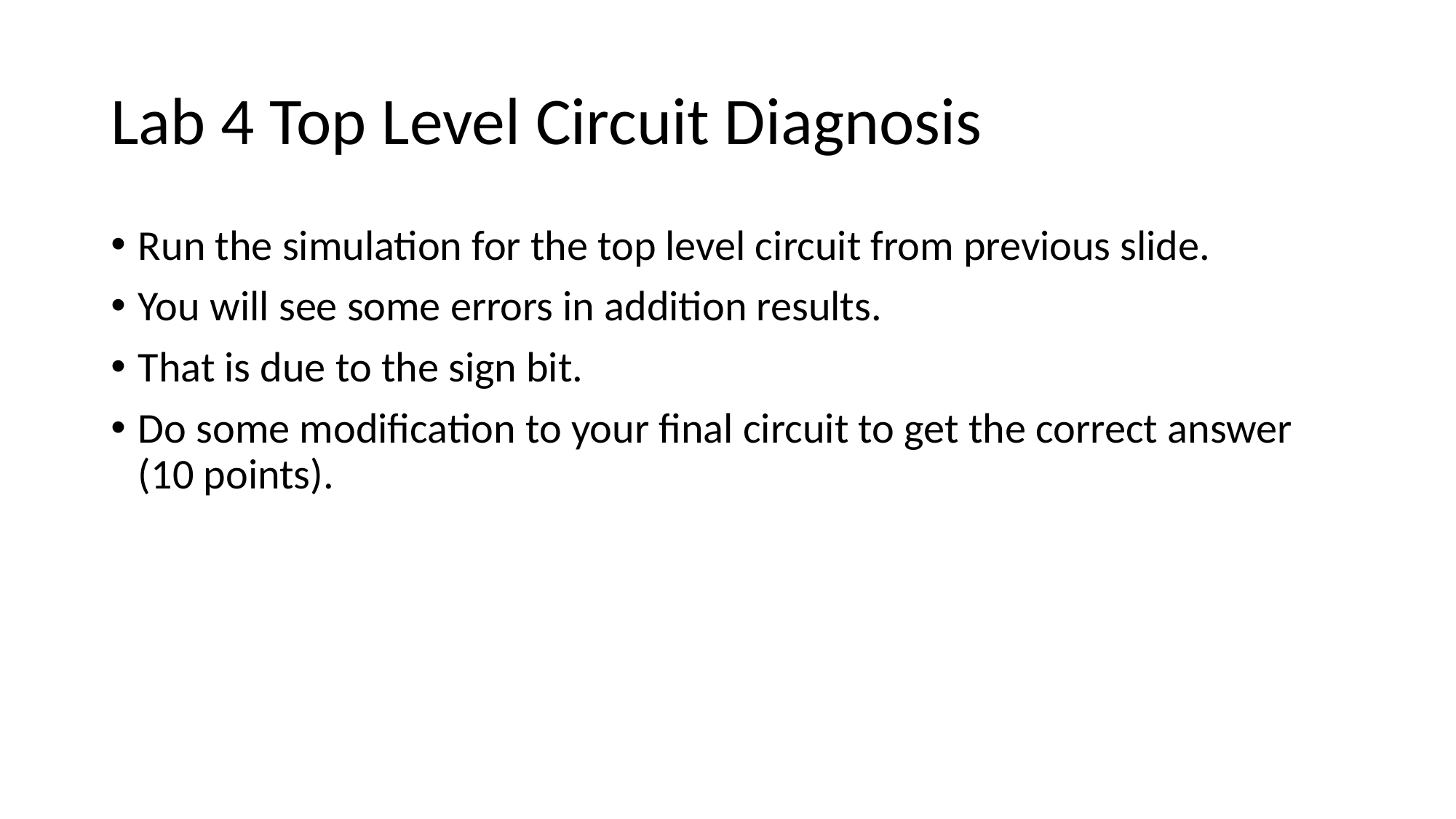

# Lab 4 Top Level Circuit Diagnosis
Run the simulation for the top level circuit from previous slide.
You will see some errors in addition results.
That is due to the sign bit.
Do some modification to your final circuit to get the correct answer (10 points).